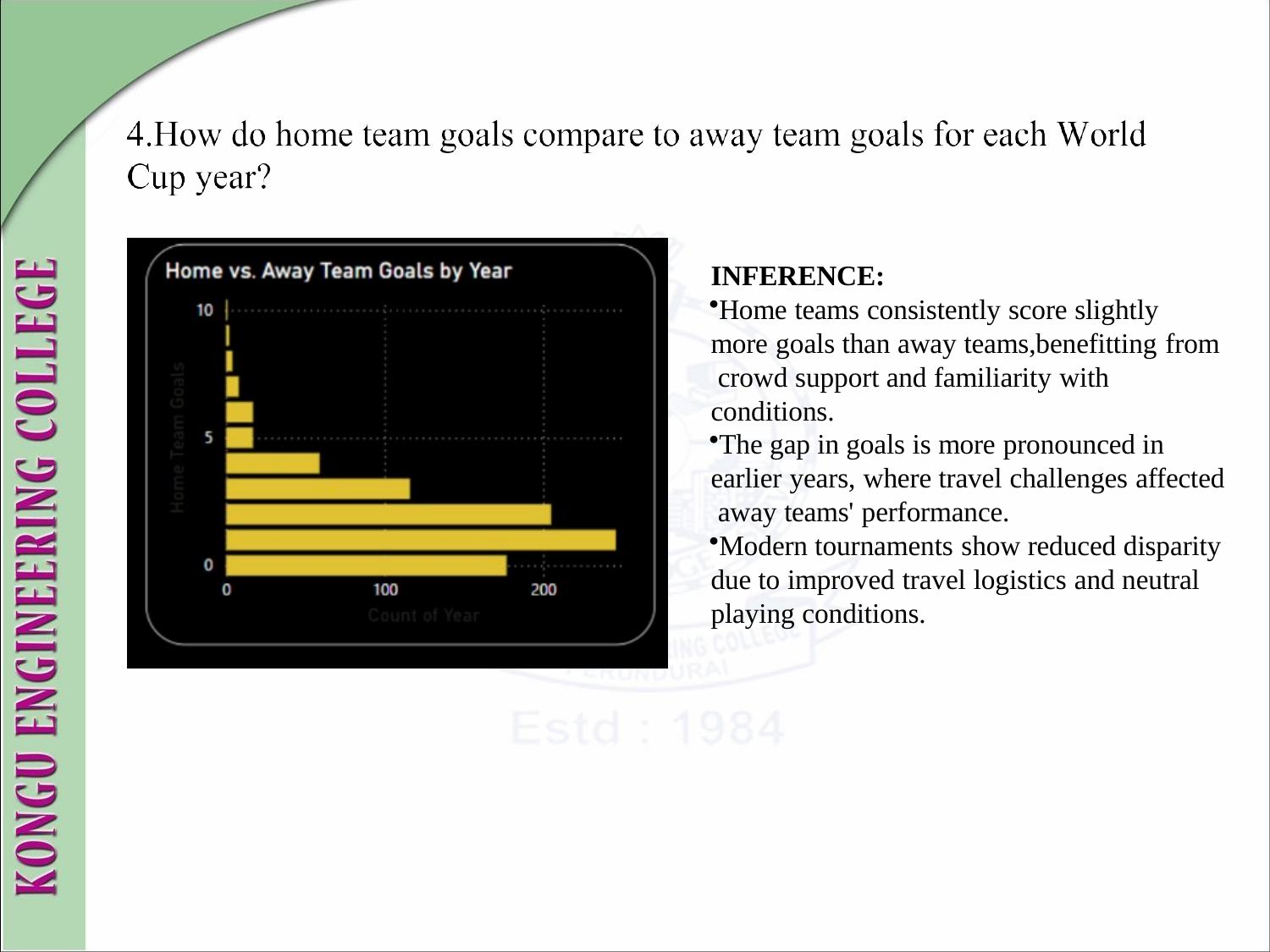

INFERENCE:
Home teams consistently score slightly  more goals than away teams,benefitting from  crowd support and familiarity with  conditions.
The gap in goals is more pronounced in  earlier years, where travel challenges affected  away teams' performance.
Modern tournaments show reduced disparity  due to improved travel logistics and neutral  playing conditions.